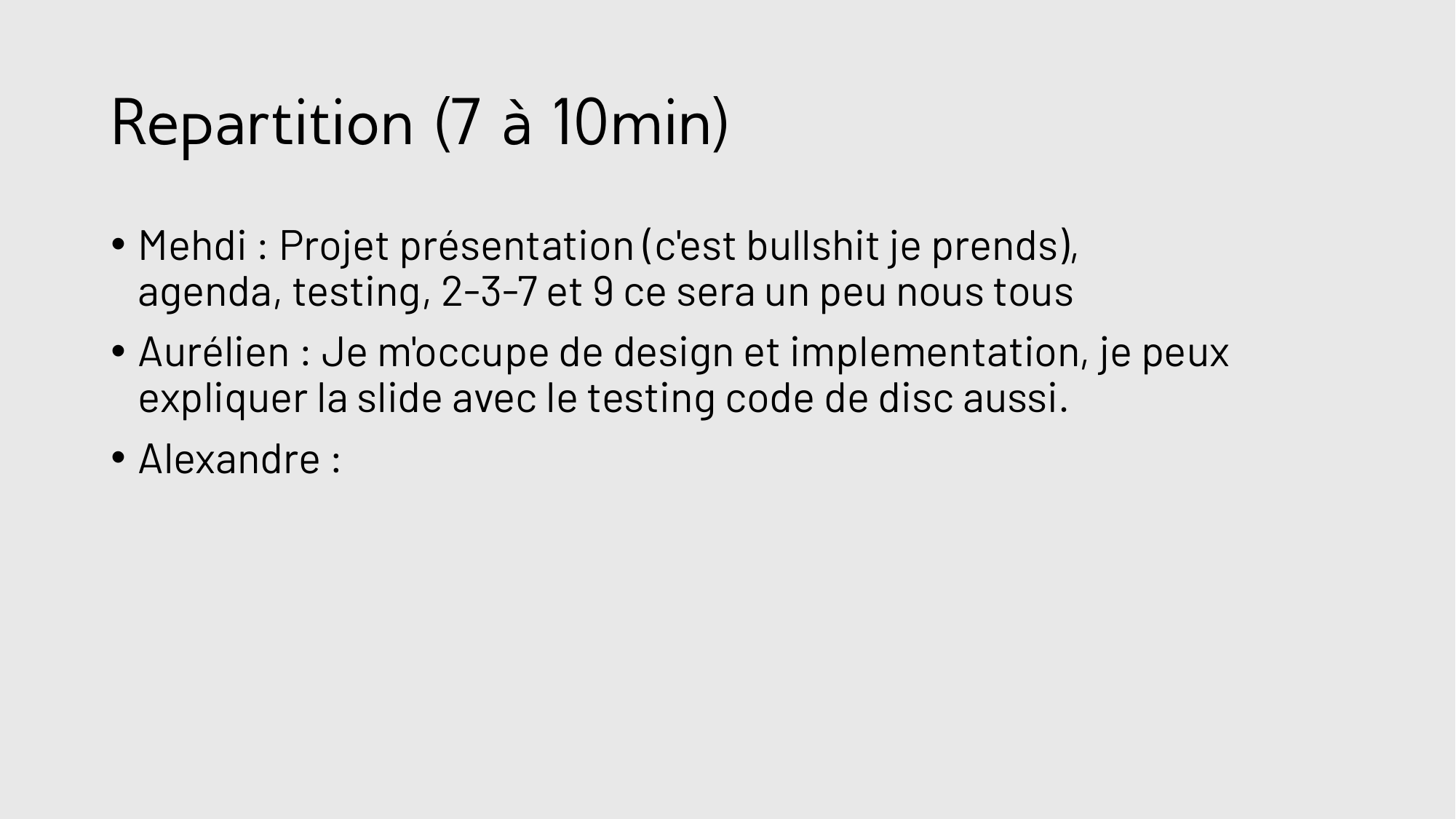

# Repartition (7 à 10min)
Mehdi : Projet présentation (c'est bullshit je prends), agenda, testing, 2-3-7 et 9 ce sera un peu nous tous
Aurélien : Je m'occupe de design et implementation, je peux expliquer la slide avec le testing code de disc aussi.
Alexandre :